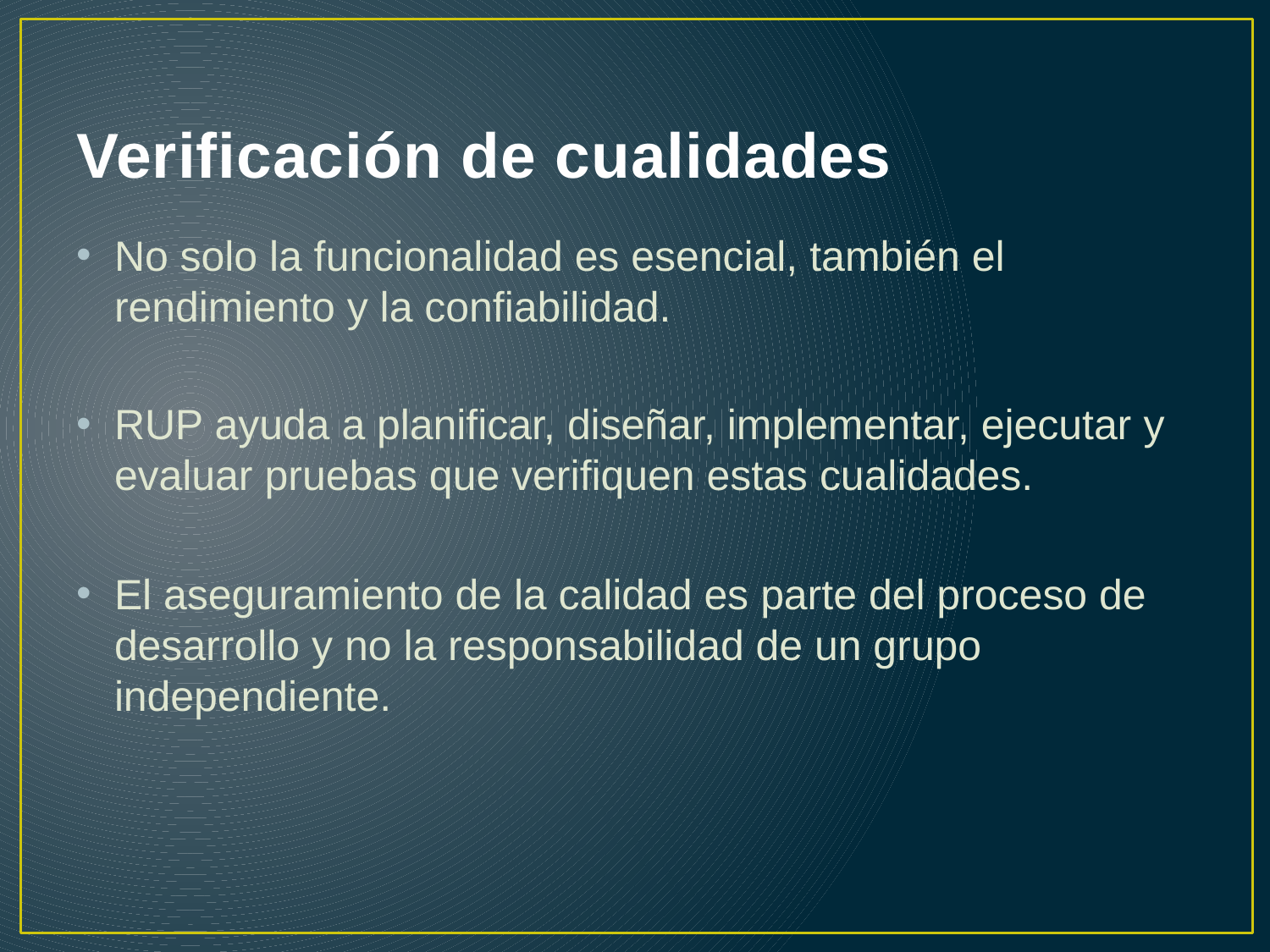

# Verificación de cualidades
No solo la funcionalidad es esencial, también el rendimiento y la confiabilidad.

RUP ayuda a planificar, diseñar, implementar, ejecutar y evaluar pruebas que verifiquen estas cualidades.

El aseguramiento de la calidad es parte del proceso de  desarrollo y no la responsabilidad de un grupo independiente.